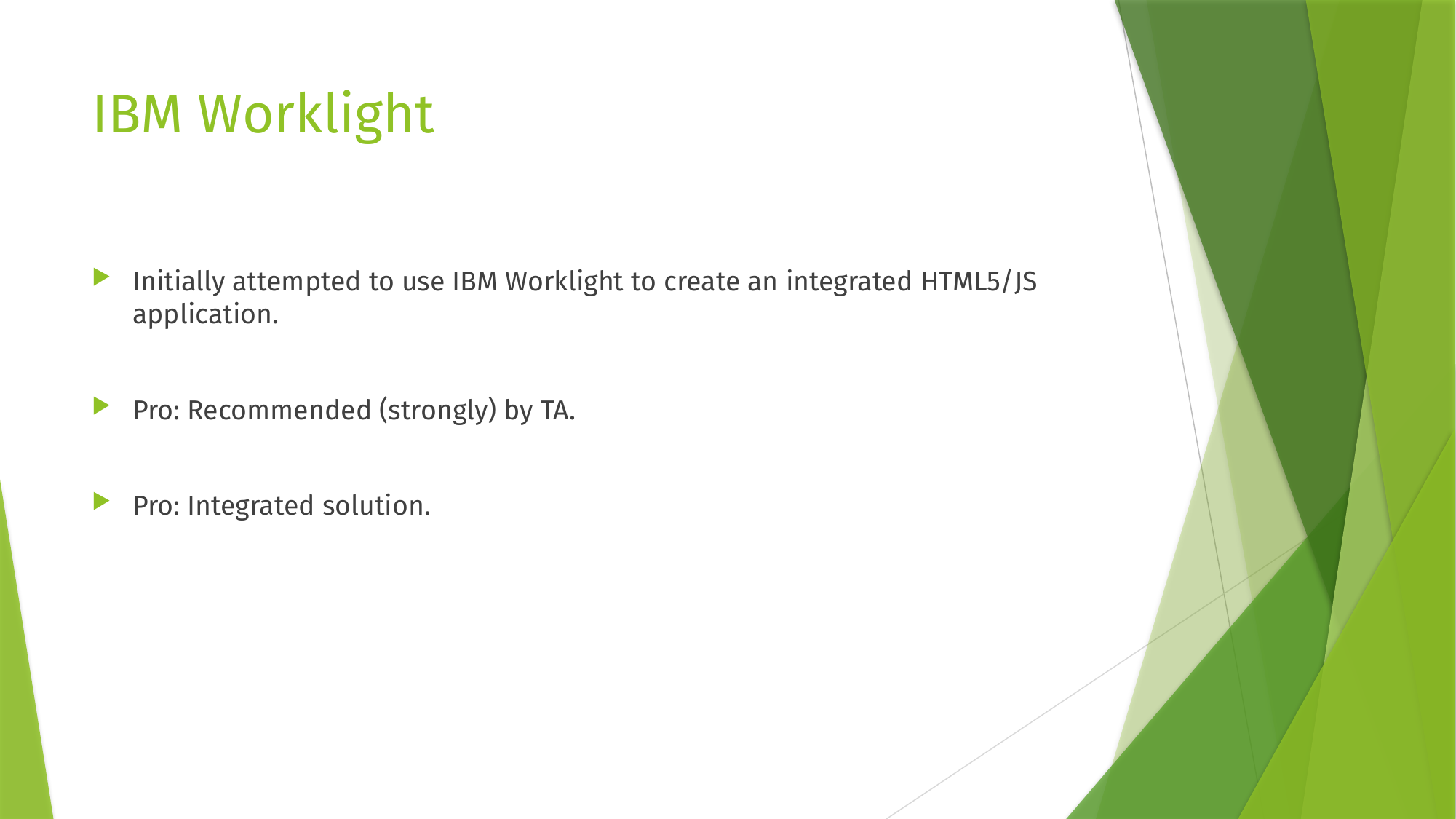

# IBM Worklight
Initially attempted to use IBM Worklight to create an integrated HTML5/JS application.

Pro: Recommended (strongly) by TA.

Pro: Integrated solution.